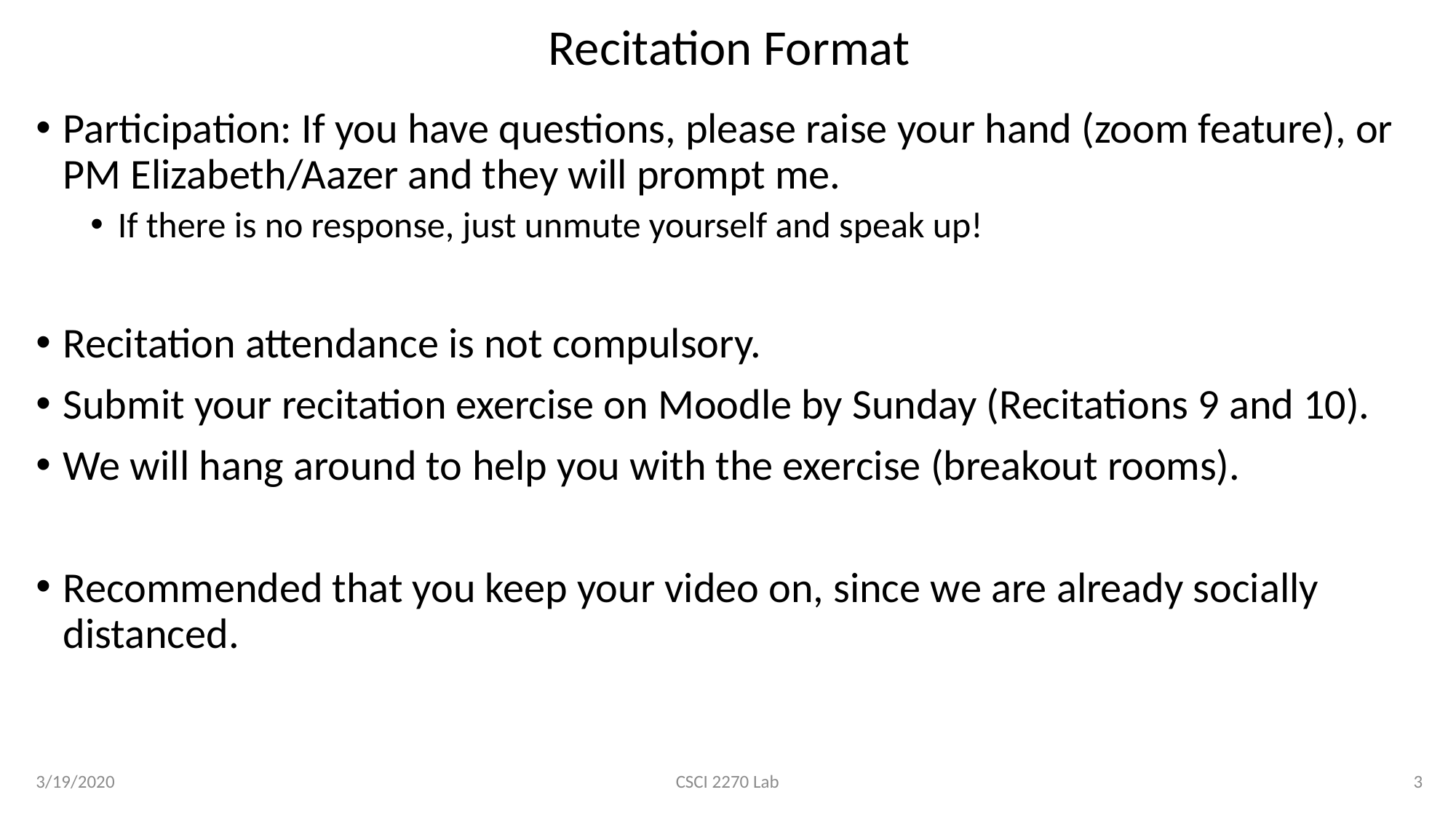

# Recitation Format
Participation: If you have questions, please raise your hand (zoom feature), or PM Elizabeth/Aazer and they will prompt me.
If there is no response, just unmute yourself and speak up!

Recitation attendance is not compulsory.
Submit your recitation exercise on Moodle by Sunday (Recitations 9 and 10).
We will hang around to help you with the exercise (breakout rooms).

Recommended that you keep your video on, since we are already socially distanced.

3/19/2020
3
CSCI 2270 Lab